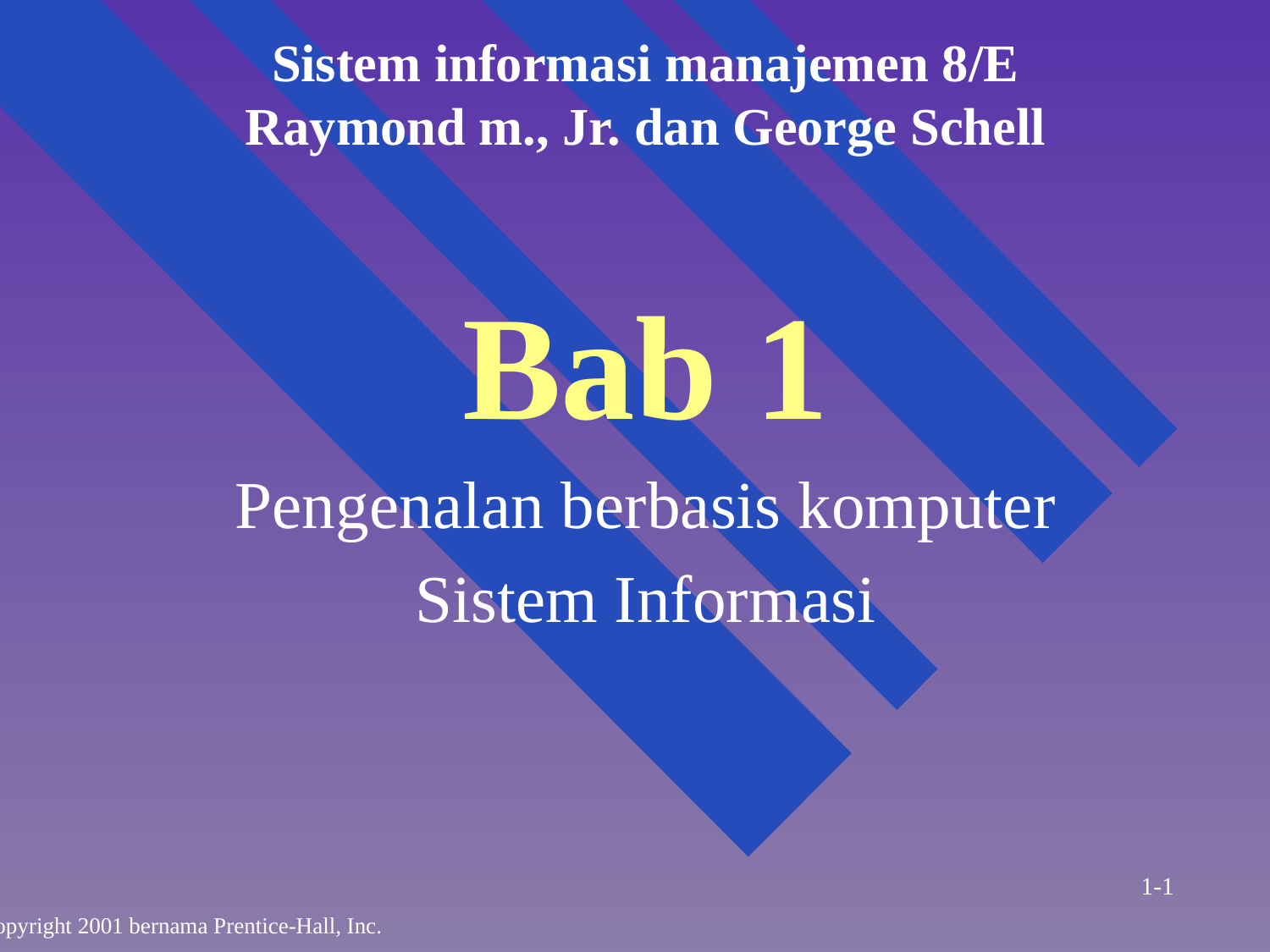

Sistem informasi manajemen 8/E
Raymond m., Jr. dan George Schell
# Bab 1
Pengenalan berbasis komputer
Sistem Informasi
1-1

Copyright 2001 bernama Prentice-Hall, Inc.